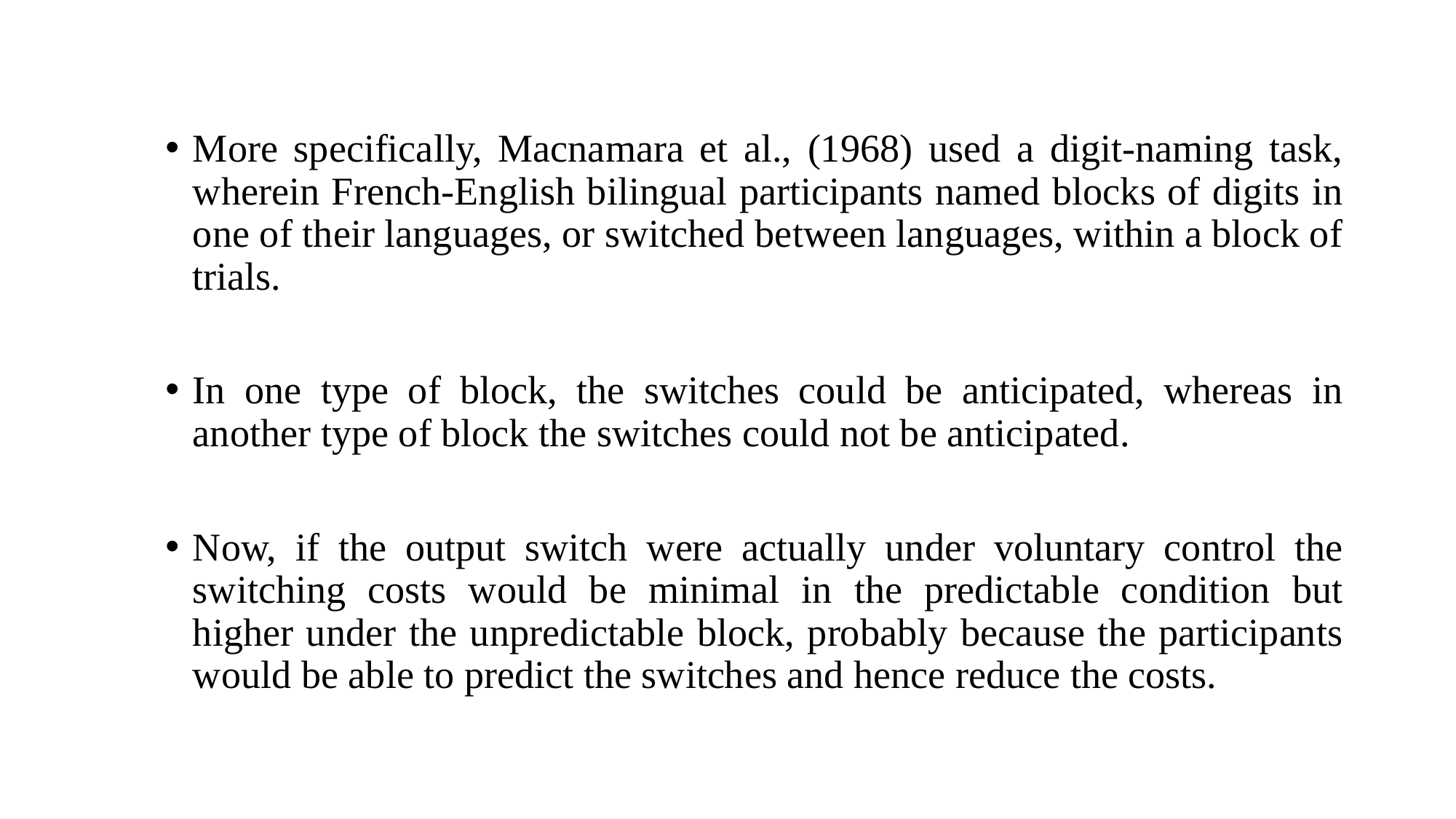

More specifically, Macnamara et al., (1968) used a digit-naming task, wherein French-English bilingual participants named blocks of digits in one of their languages, or switched between languages, within a block of trials.

In one type of block, the switches could be anticipated, whereas in another type of block the switches could not be anticipated.

Now, if the output switch were actually under voluntary control the switching costs would be minimal in the predictable condition but higher under the unpredictable block, probably because the participants would be able to predict the switches and hence reduce the costs.